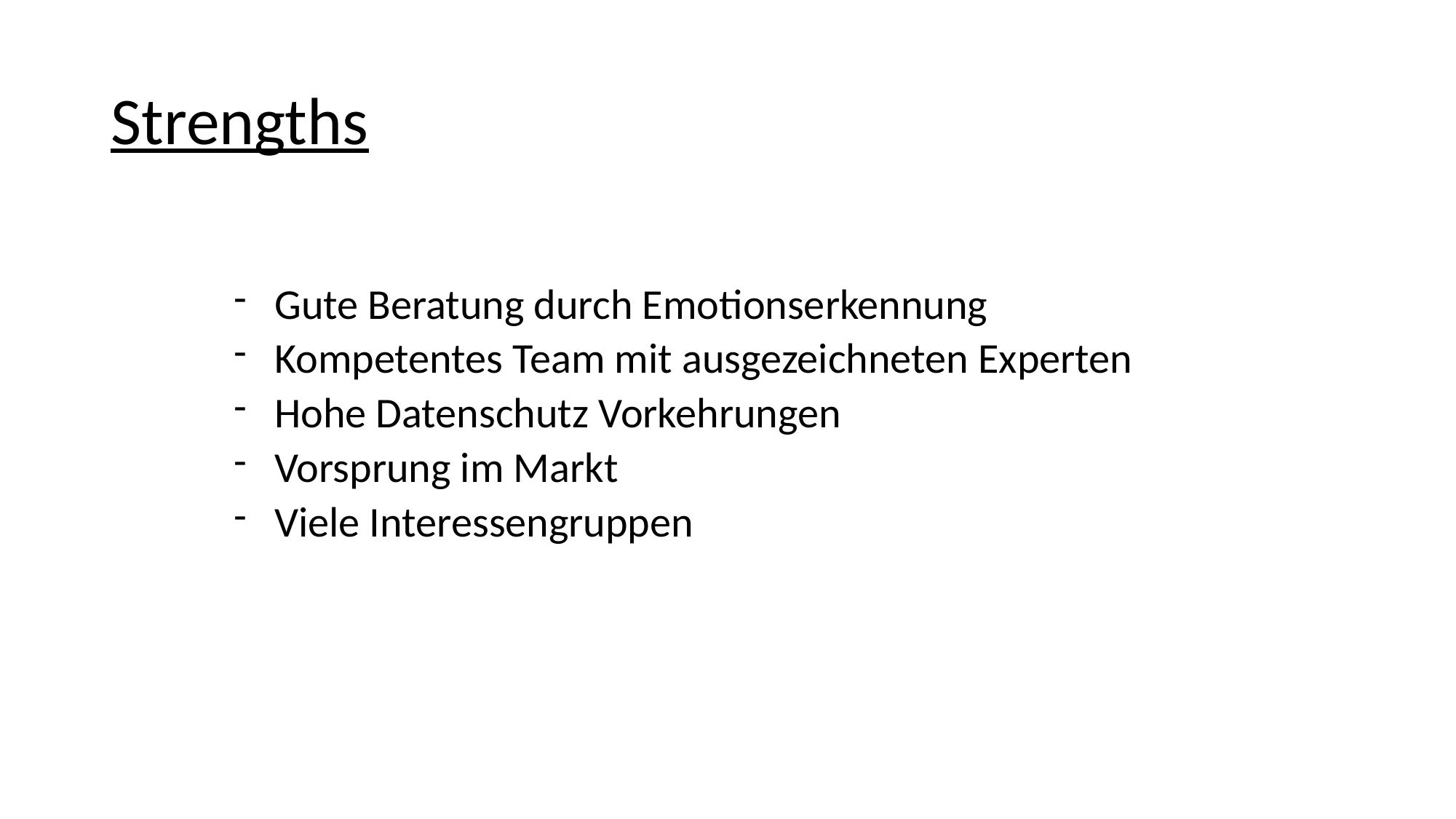

# Strengths
Gute Beratung durch Emotionserkennung
Kompetentes Team mit ausgezeichneten Experten
Hohe Datenschutz Vorkehrungen
Vorsprung im Markt
Viele Interessengruppen